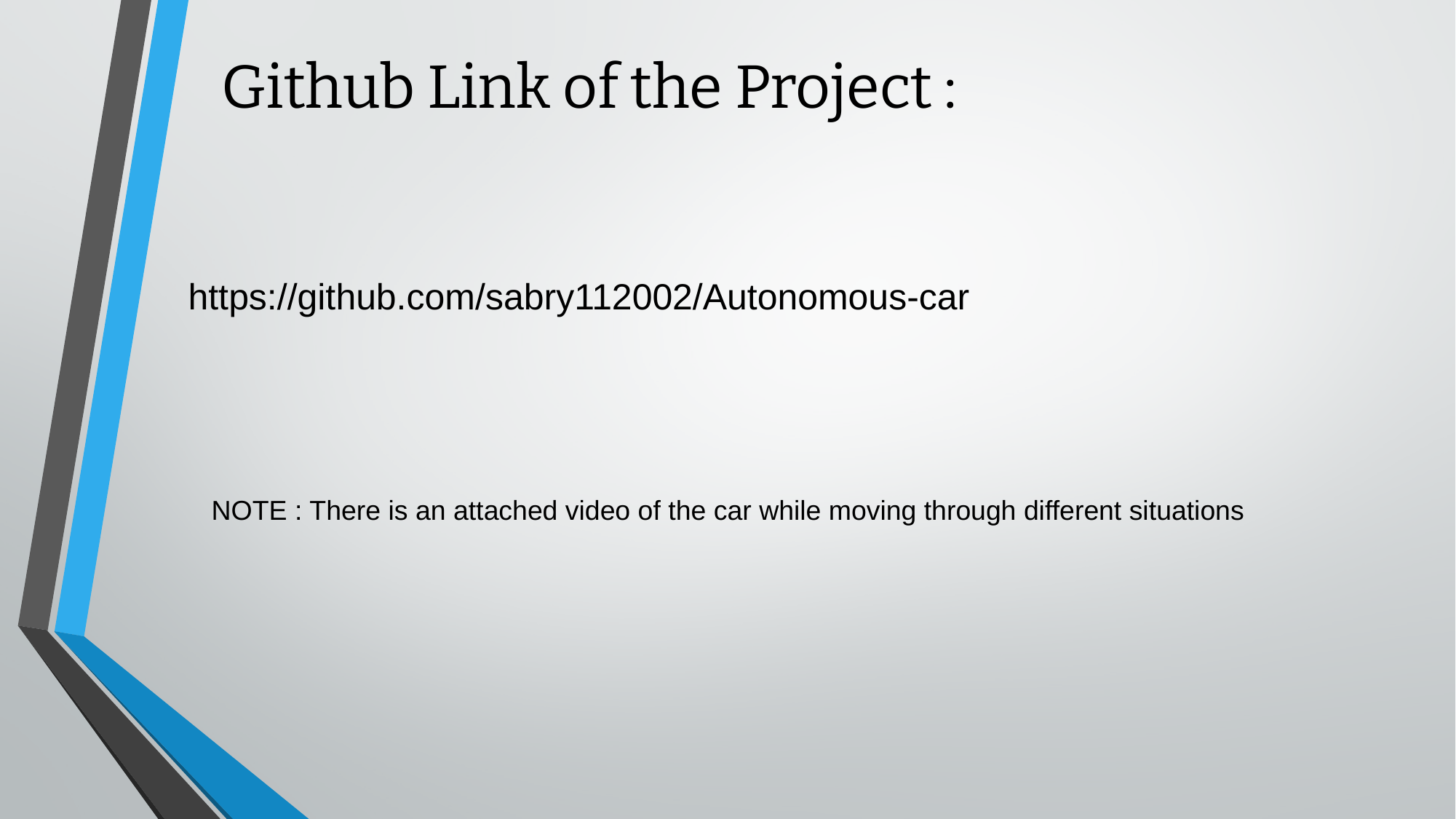

# Github Link of the Project :
https://github.com/sabry112002/Autonomous-car
NOTE : There is an attached video of the car while moving through different situations